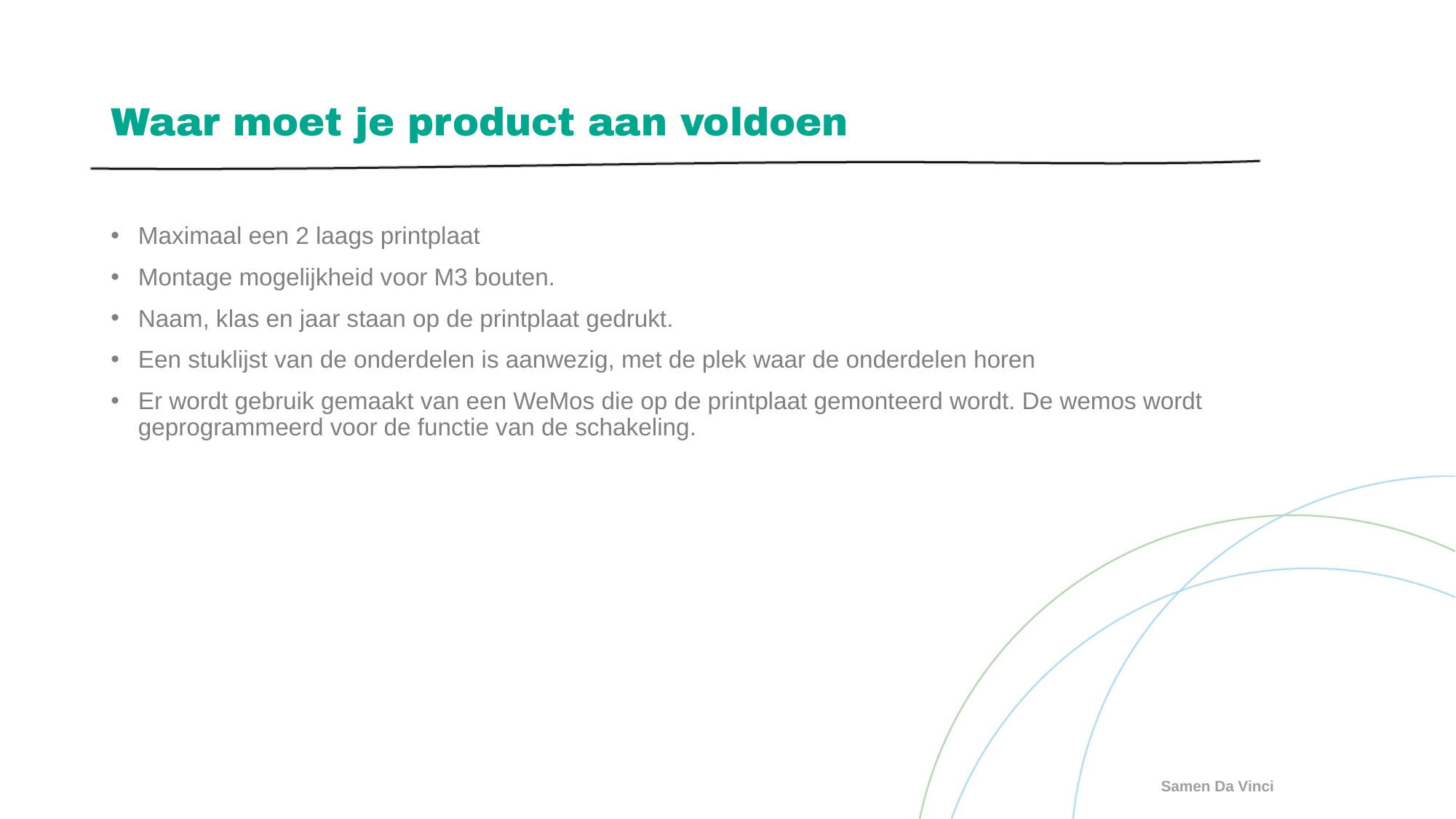

# Waar moet je product aan voldoen
Maximaal een 2 laags printplaat
Montage mogelijkheid voor M3 bouten.
Naam, klas en jaar staan op de printplaat gedrukt.
Een stuklijst van de onderdelen is aanwezig, met de plek waar de onderdelen horen
Er wordt gebruik gemaakt van een WeMos die op de printplaat gemonteerd wordt. De wemos wordt geprogrammeerd voor de functie van de schakeling.